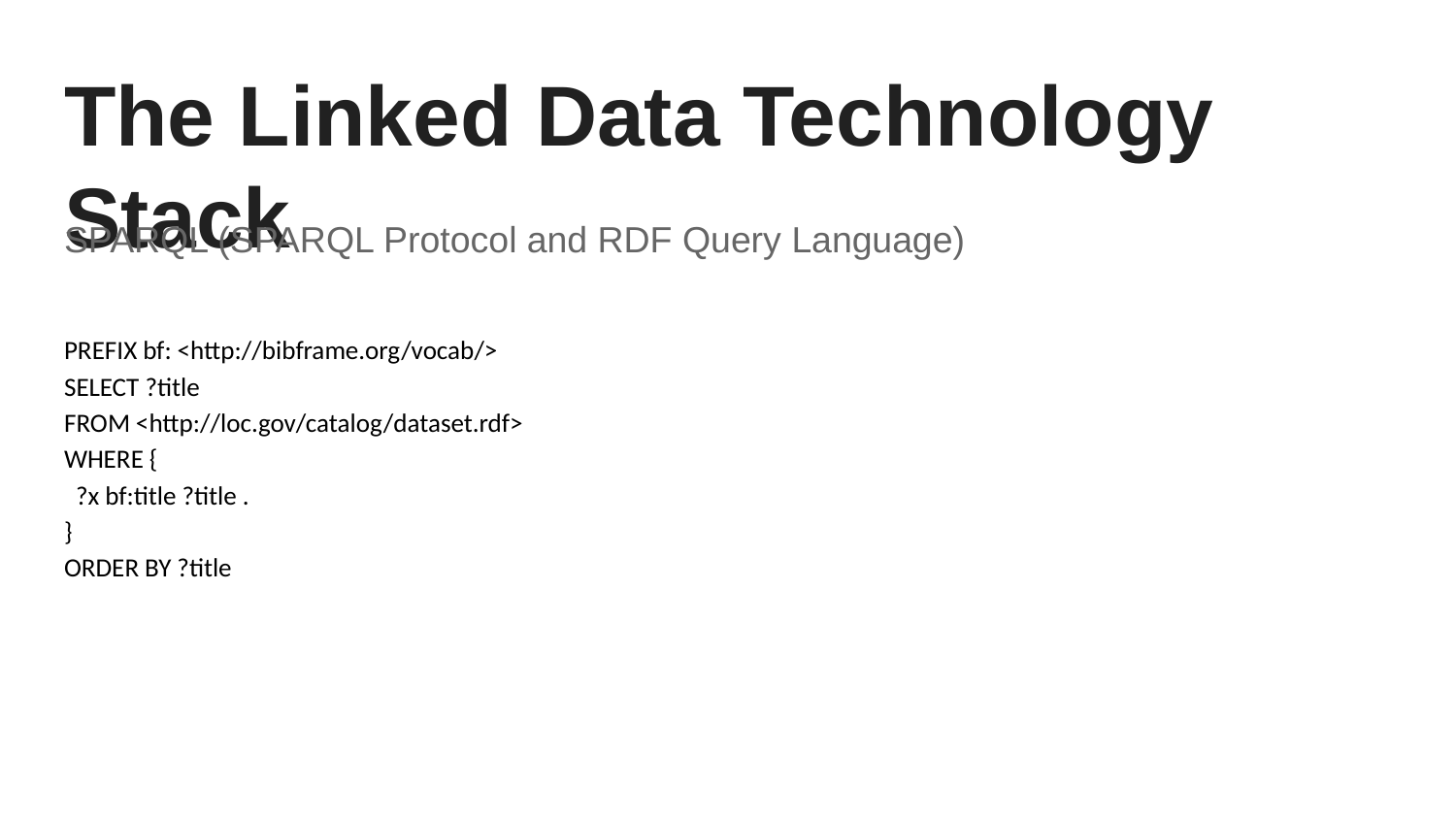

# The Linked Data Technology Stack

SPARQL (SPARQL Protocol and RDF Query Language)

PREFIX bf: <http://bibframe.org/vocab/>
SELECT ?title
FROM <http://loc.gov/catalog/dataset.rdf>
WHERE {
  ?x bf:title ?title .
}
ORDER BY ?title